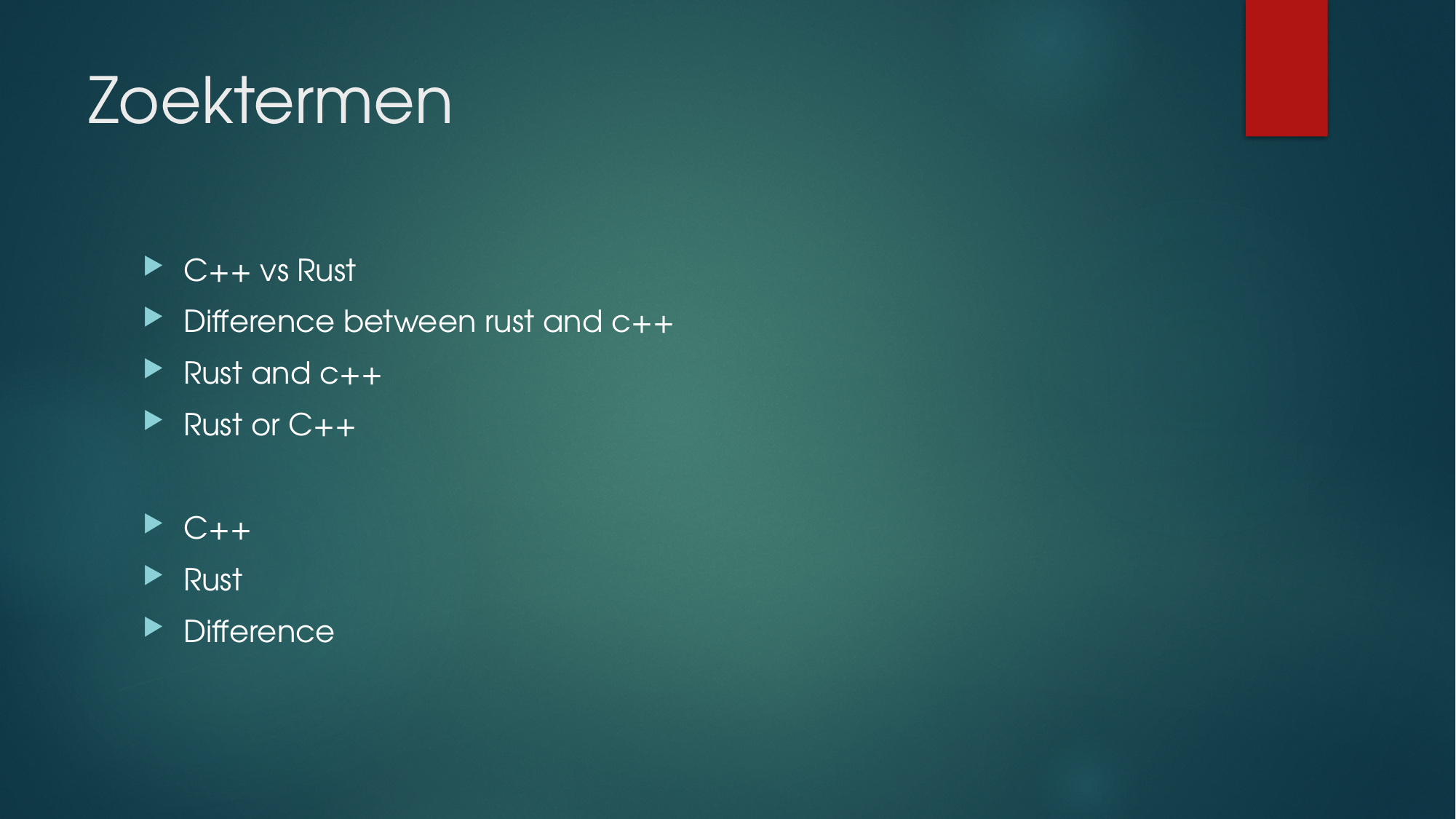

# Zoektermen
C++ vs Rust
Difference between rust and c++
Rust and c++
Rust or C++

C++
Rust
Difference